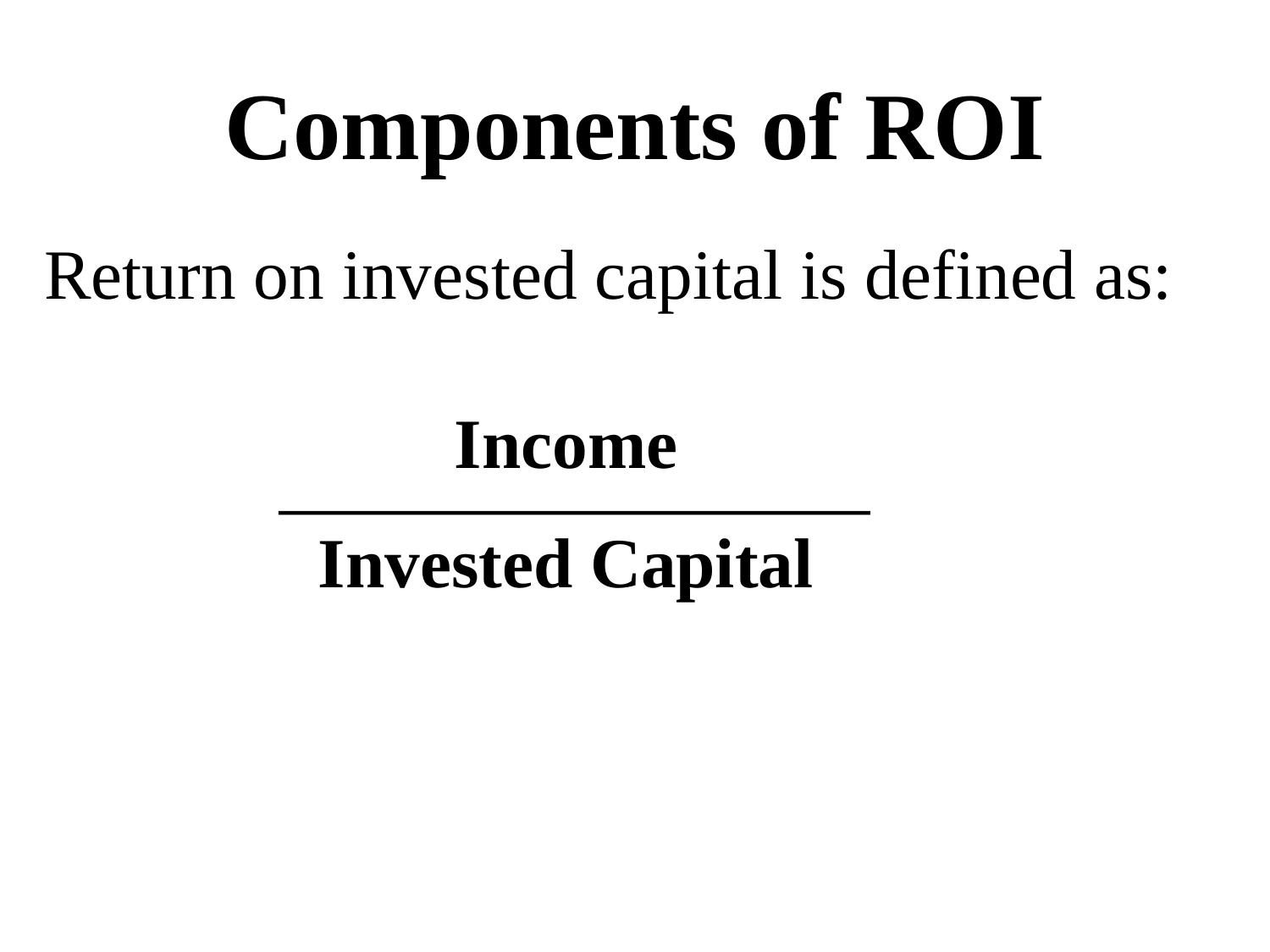

# Components of ROI
Return on invested capital is defined as:

Income
Invested Capital